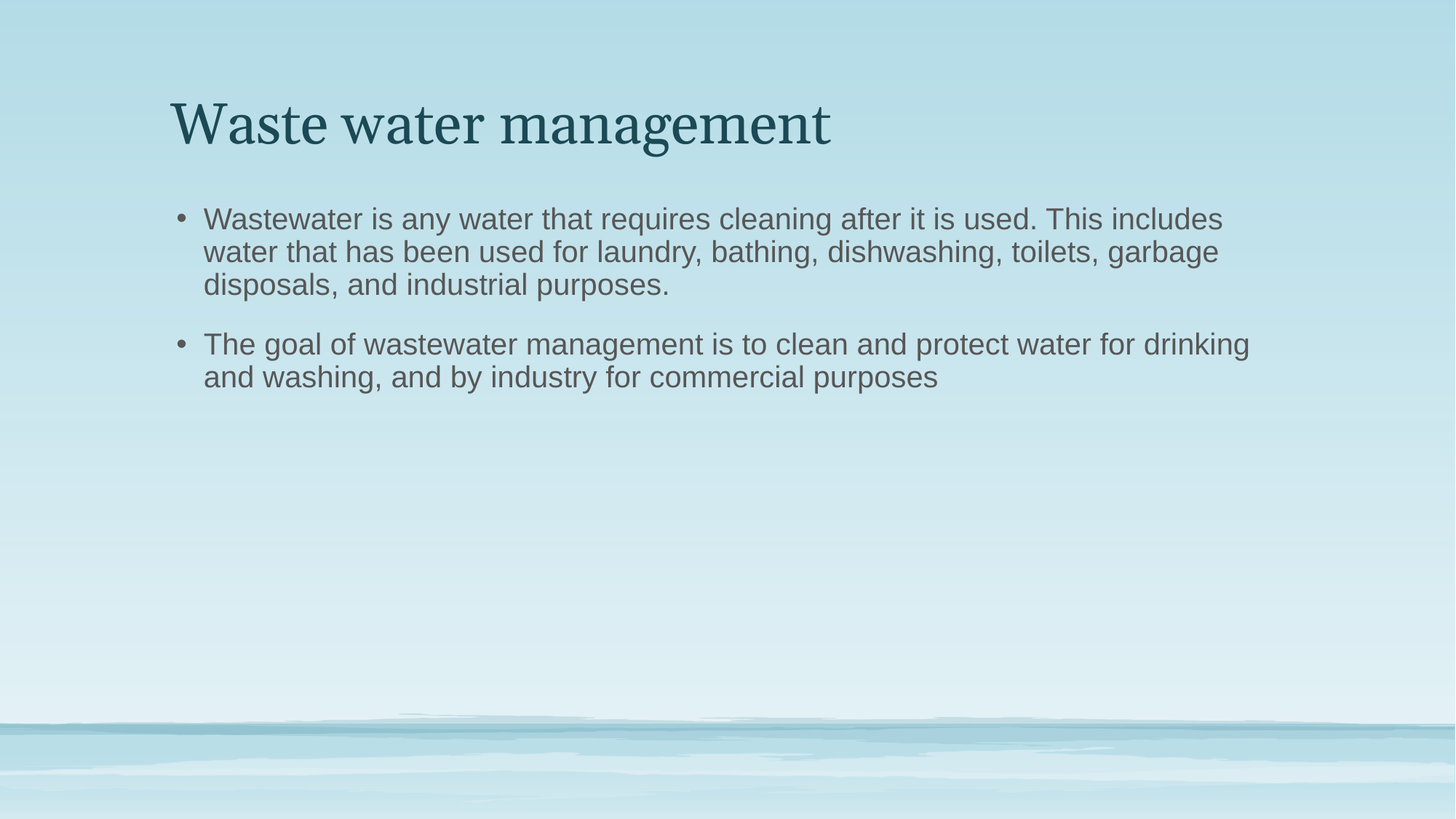

# Waste water management
Wastewater is any water that requires cleaning after it is used. This includes water that has been used for laundry, bathing, dishwashing, toilets, garbage disposals, and industrial purposes.
The goal of wastewater management is to clean and protect water for drinking and washing, and by industry for commercial purposes